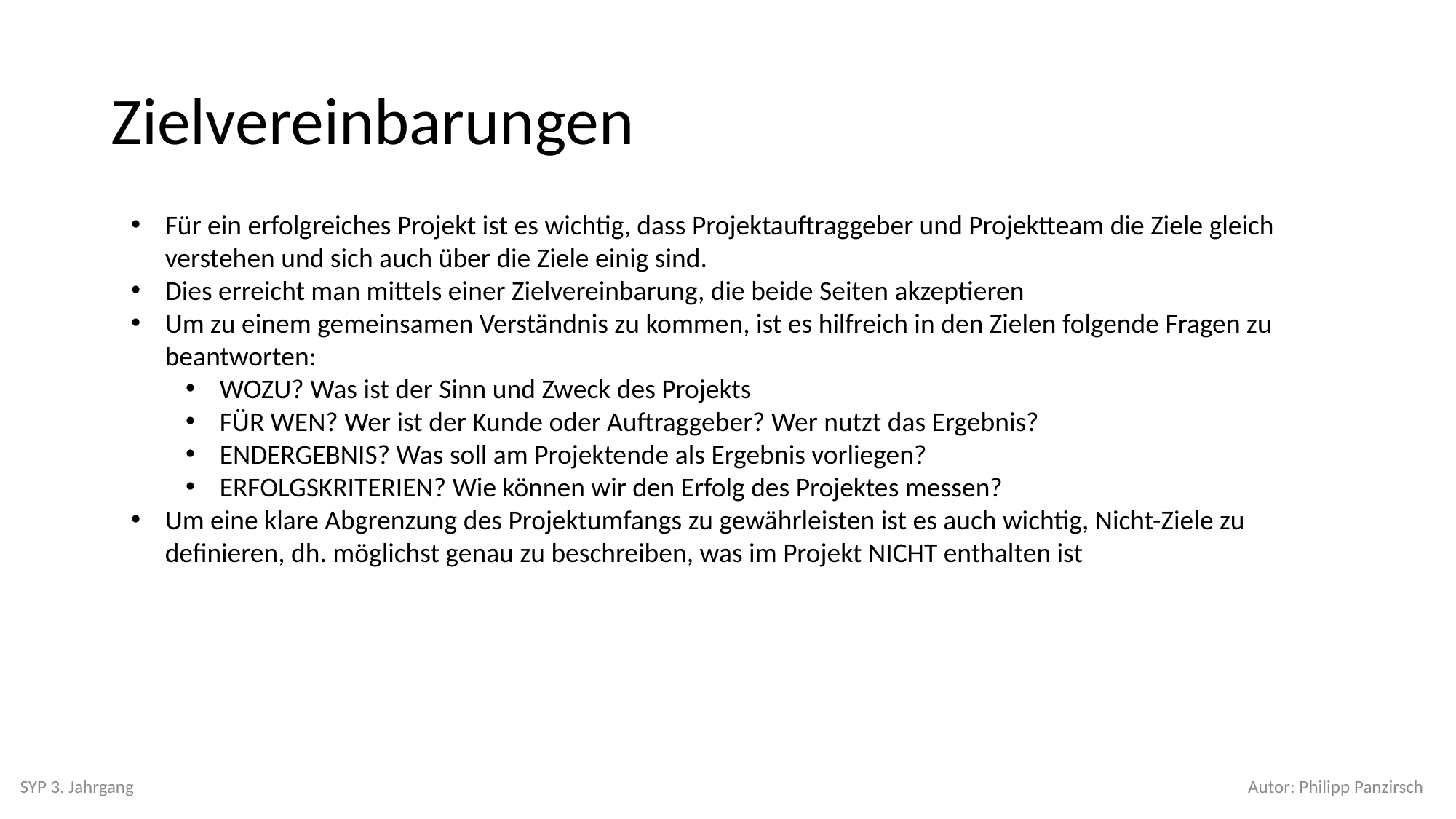

# Zielvereinbarungen
Für ein erfolgreiches Projekt ist es wichtig, dass Projektauftraggeber und Projektteam die Ziele gleich verstehen und sich auch über die Ziele einig sind.
Dies erreicht man mittels einer Zielvereinbarung, die beide Seiten akzeptieren
Um zu einem gemeinsamen Verständnis zu kommen, ist es hilfreich in den Zielen folgende Fragen zu beantworten:
WOZU? Was ist der Sinn und Zweck des Projekts
FÜR WEN? Wer ist der Kunde oder Auftraggeber? Wer nutzt das Ergebnis?
ENDERGEBNIS? Was soll am Projektende als Ergebnis vorliegen?
ERFOLGSKRITERIEN? Wie können wir den Erfolg des Projektes messen?
Um eine klare Abgrenzung des Projektumfangs zu gewährleisten ist es auch wichtig, Nicht-Ziele zu definieren, dh. möglichst genau zu beschreiben, was im Projekt NICHT enthalten ist
SYP 3. Jahrgang
Autor: Philipp Panzirsch